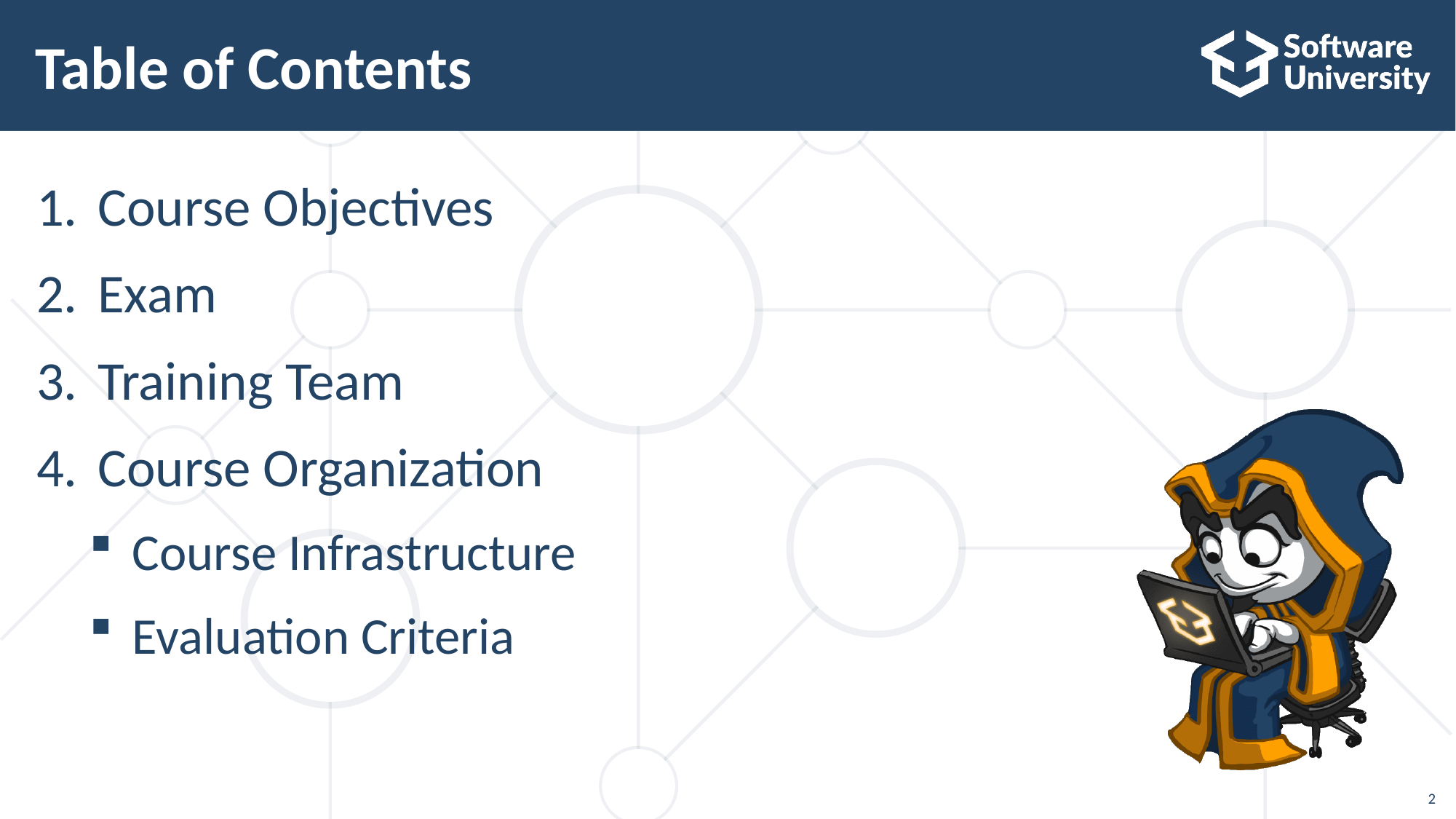

# Table of Contents
Course Objectives
Exam
Training Team
Course Organization
Course Infrastructure
Evaluation Criteria
2